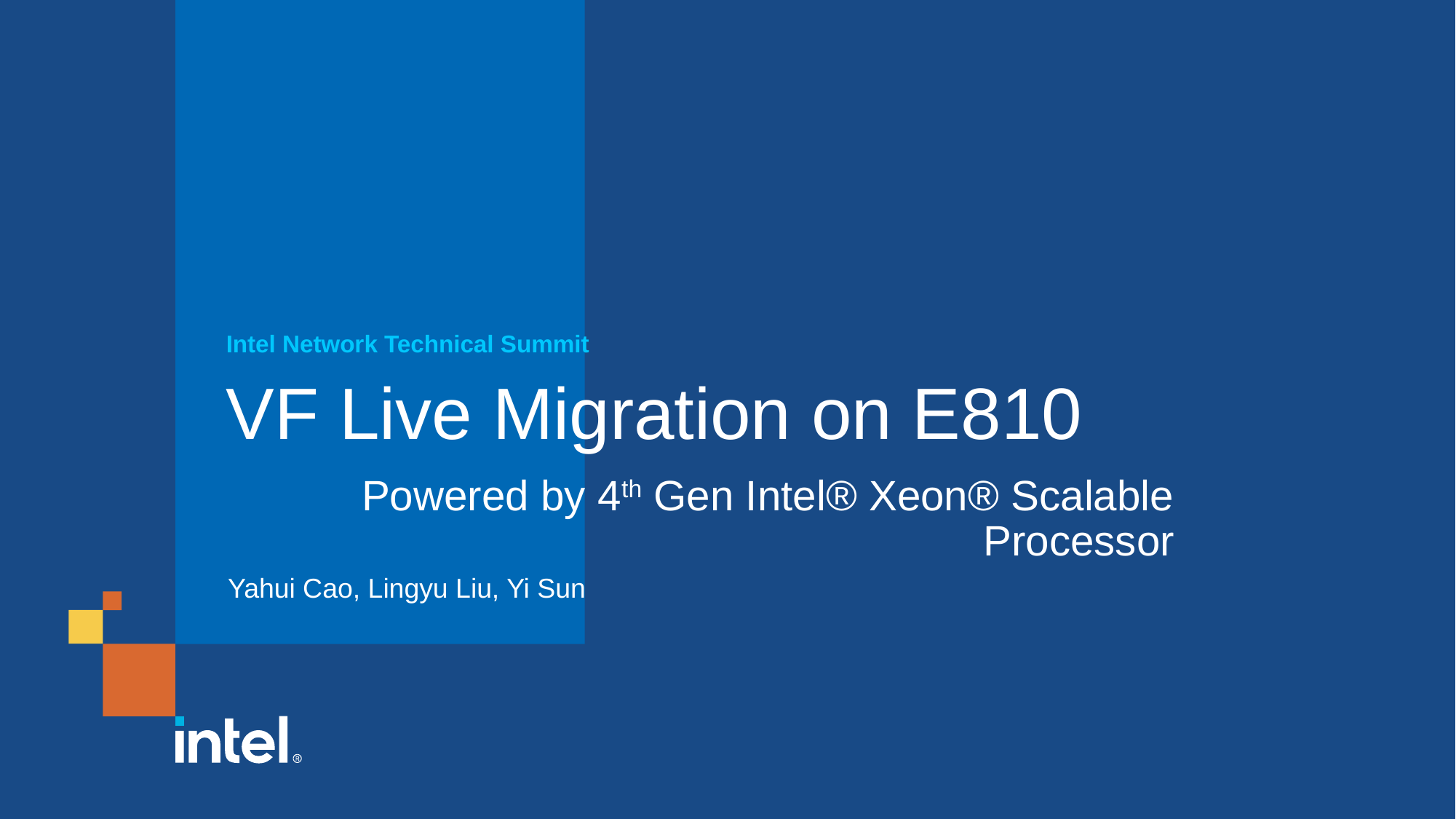

Intel Network Technical Summit
# VF Live Migration on E810
Powered by 4th Gen Intel® Xeon® Scalable Processor
Yahui Cao, Lingyu Liu, Yi Sun